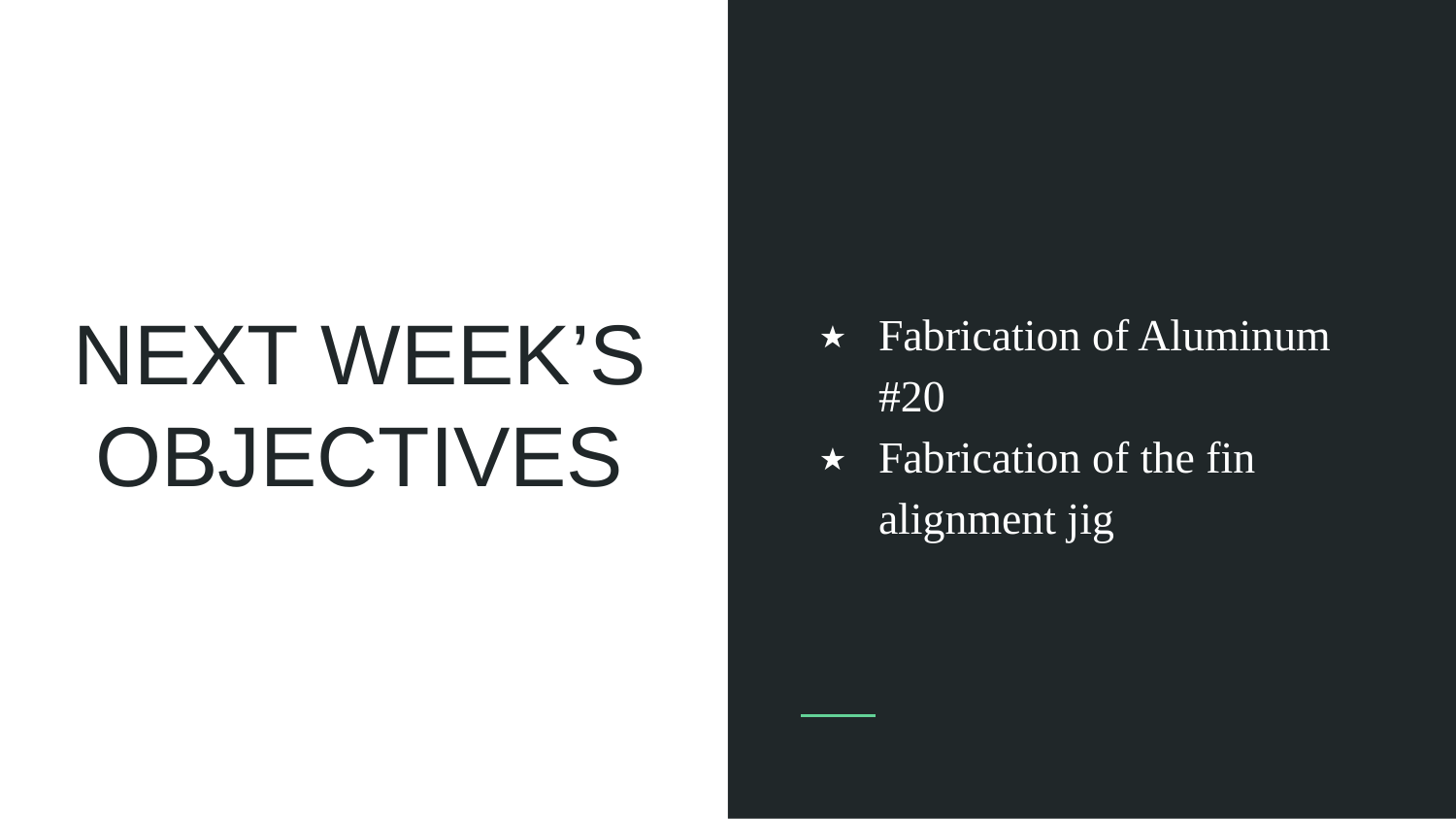

Fabrication of Aluminum #20
Fabrication of the fin alignment jig

# NEXT WEEK’S OBJECTIVES